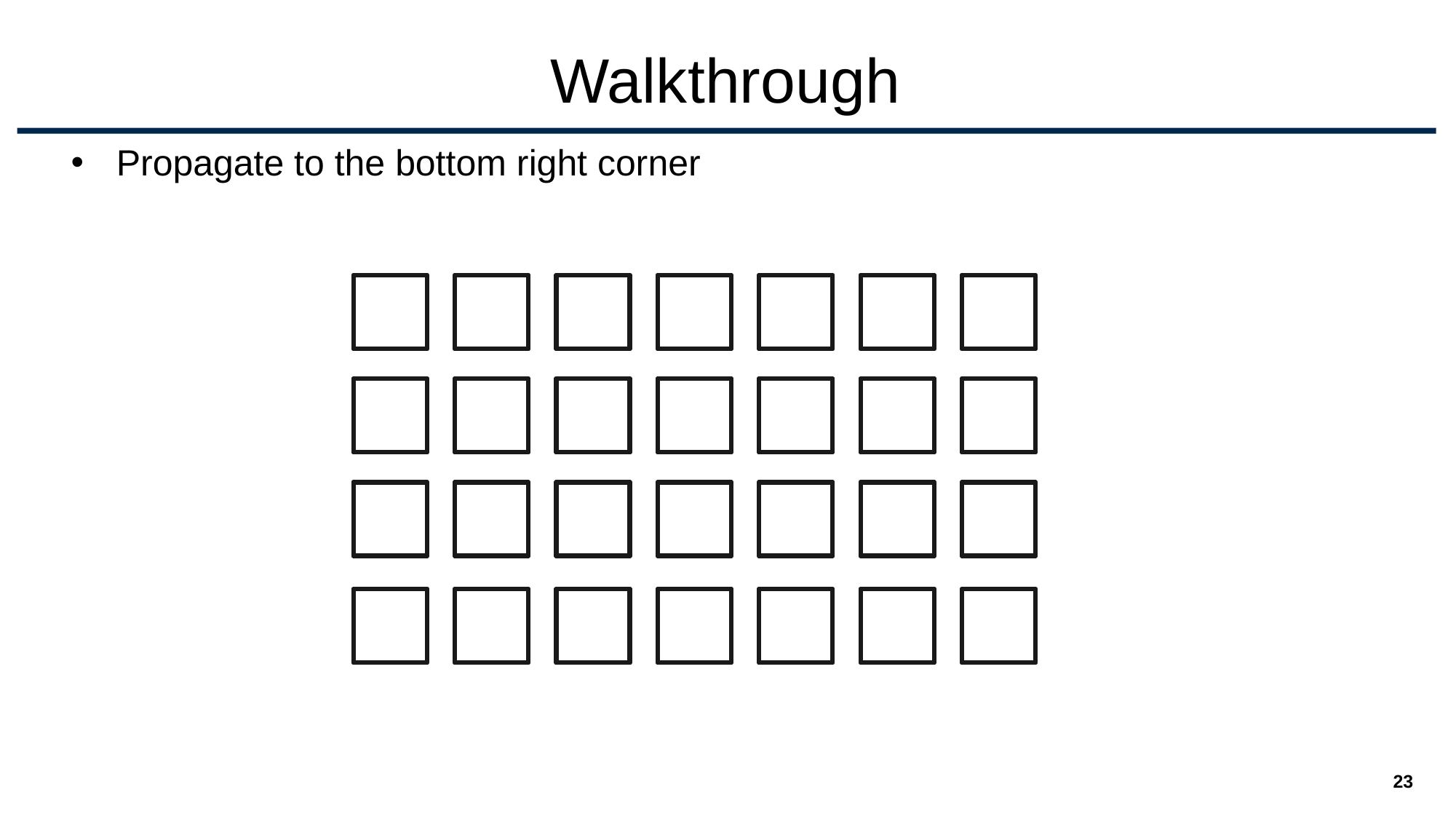

# Walkthrough
Propagate to the bottom right corner

23